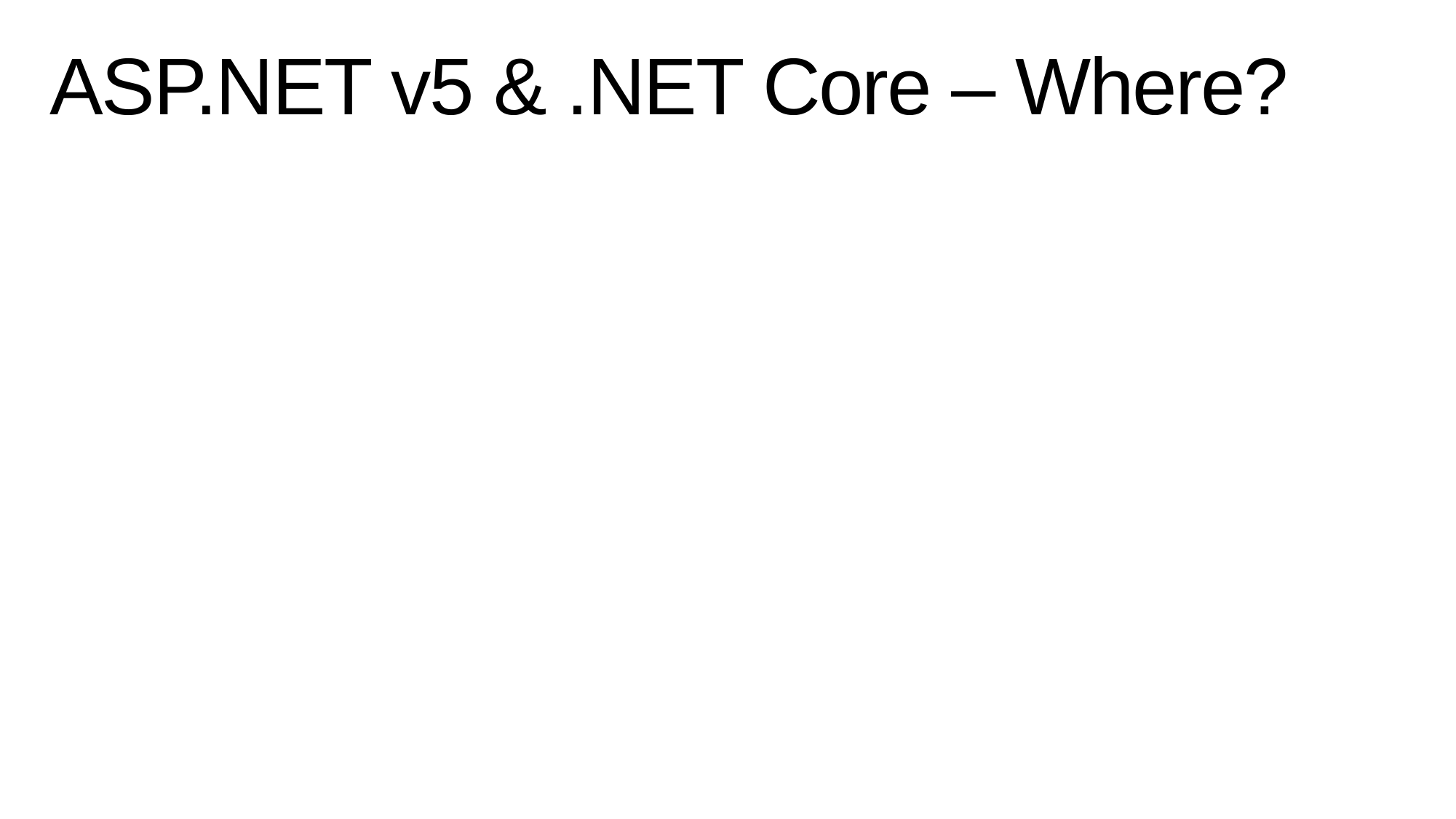

# ASP.NET v5 & .NET Core – Where?